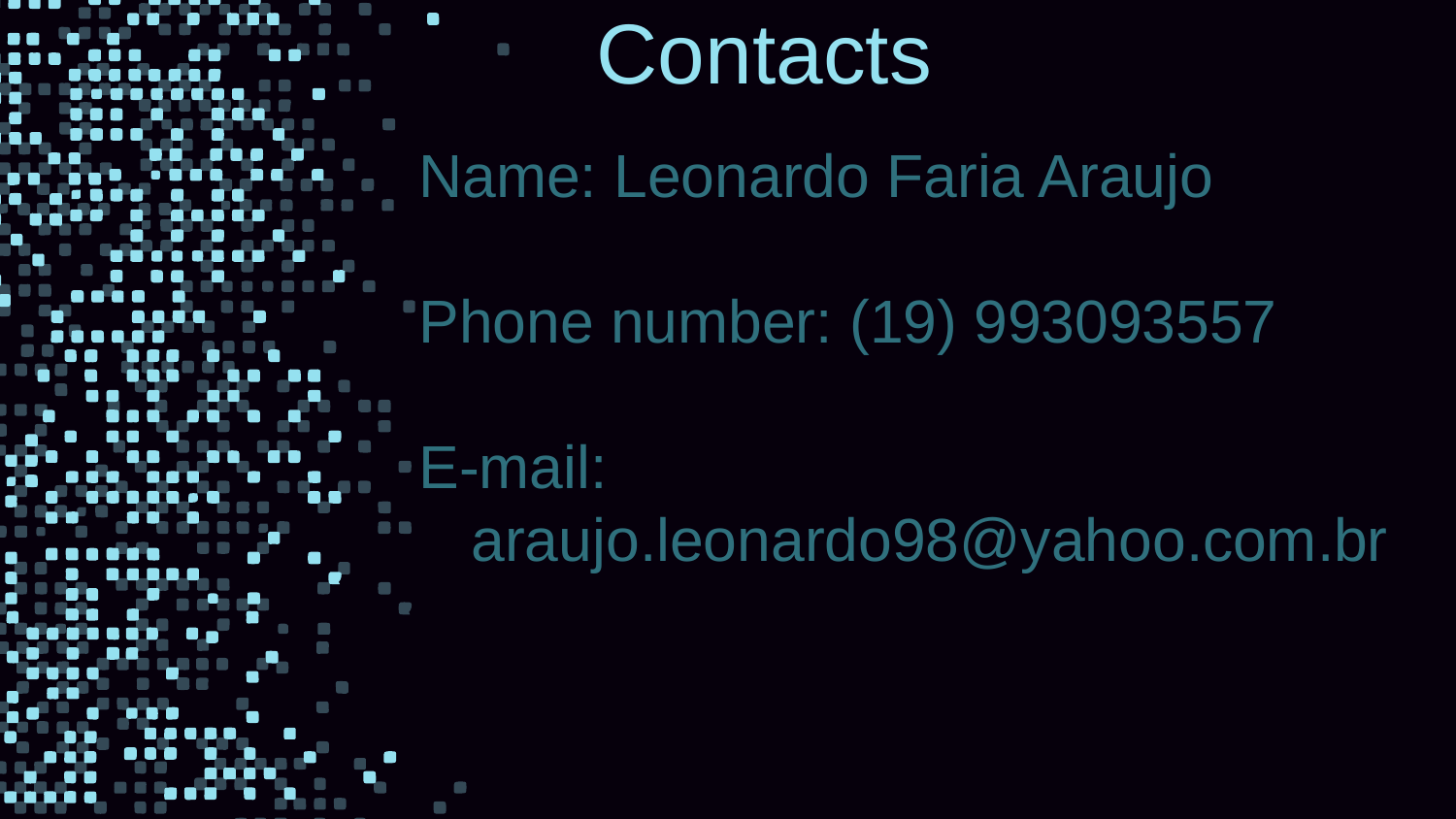

# Contacts
Name: Leonardo Faria Araujo

Phone number: (19) 993093557

E-mail: araujo.leonardo98@yahoo.com.br